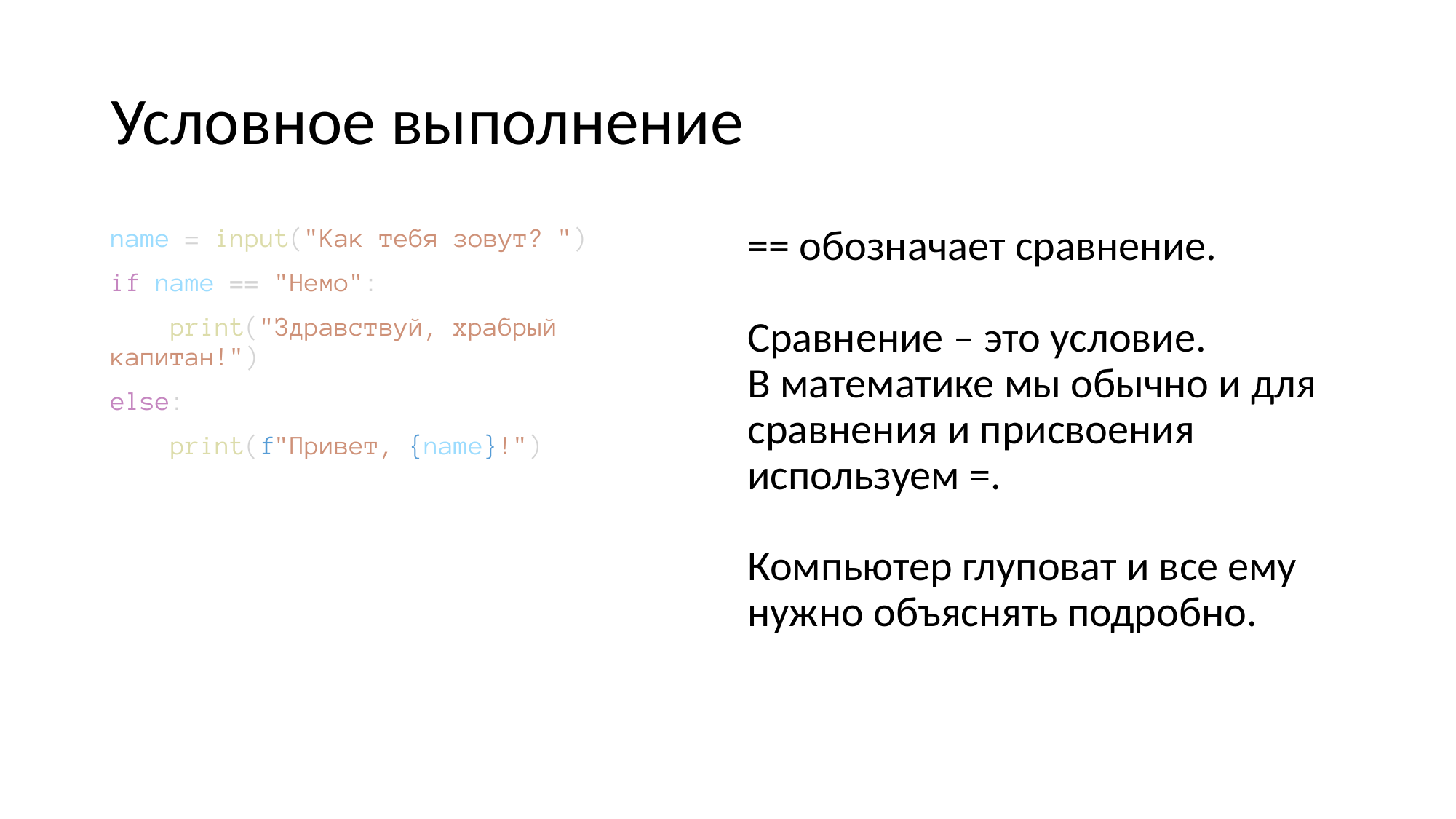

# Условное выполнение
name = input("Как тебя зовут? ")
if name == "Немо":
    print("Здравствуй, храбрый капитан!")
else:
    print(f"Привет, {name}!")

== обозначает сравнение.
Сравнение – это условие.
В математике мы обычно и для сравнения и присвоения используем =.
Компьютер глуповат и все ему нужно объяснять подробно.